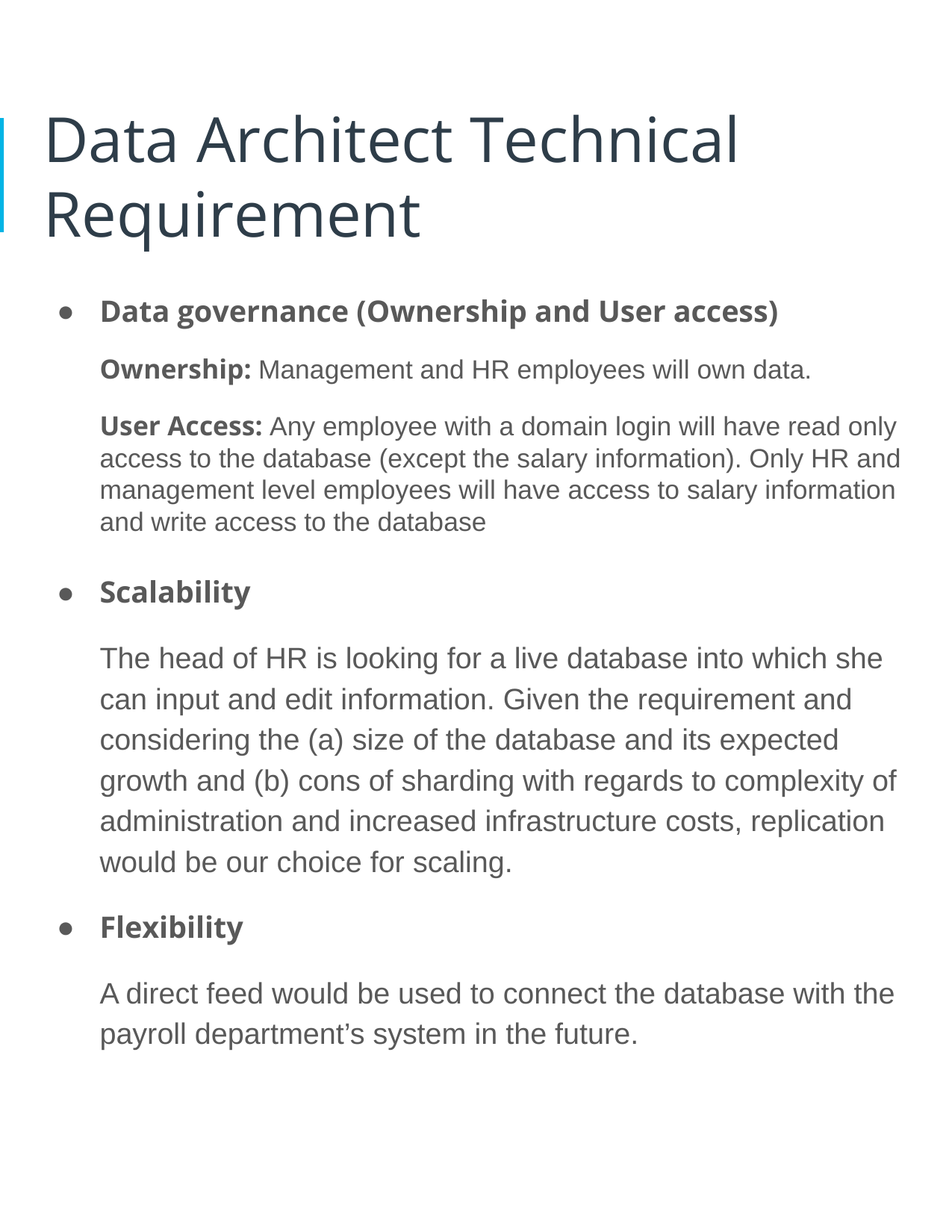

# Data Architect Technical Requirement
Data governance (Ownership and User access)
Ownership: Management and HR employees will own data.
User Access: Any employee with a domain login will have read only access to the database (except the salary information). Only HR and management level employees will have access to salary information and write access to the database

Scalability
The head of HR is looking for a live database into which she can input and edit information. Given the requirement and considering the (a) size of the database and its expected growth and (b) cons of sharding with regards to complexity of administration and increased infrastructure costs, replication would be our choice for scaling.
Flexibility
A direct feed would be used to connect the database with the payroll department’s system in the future.